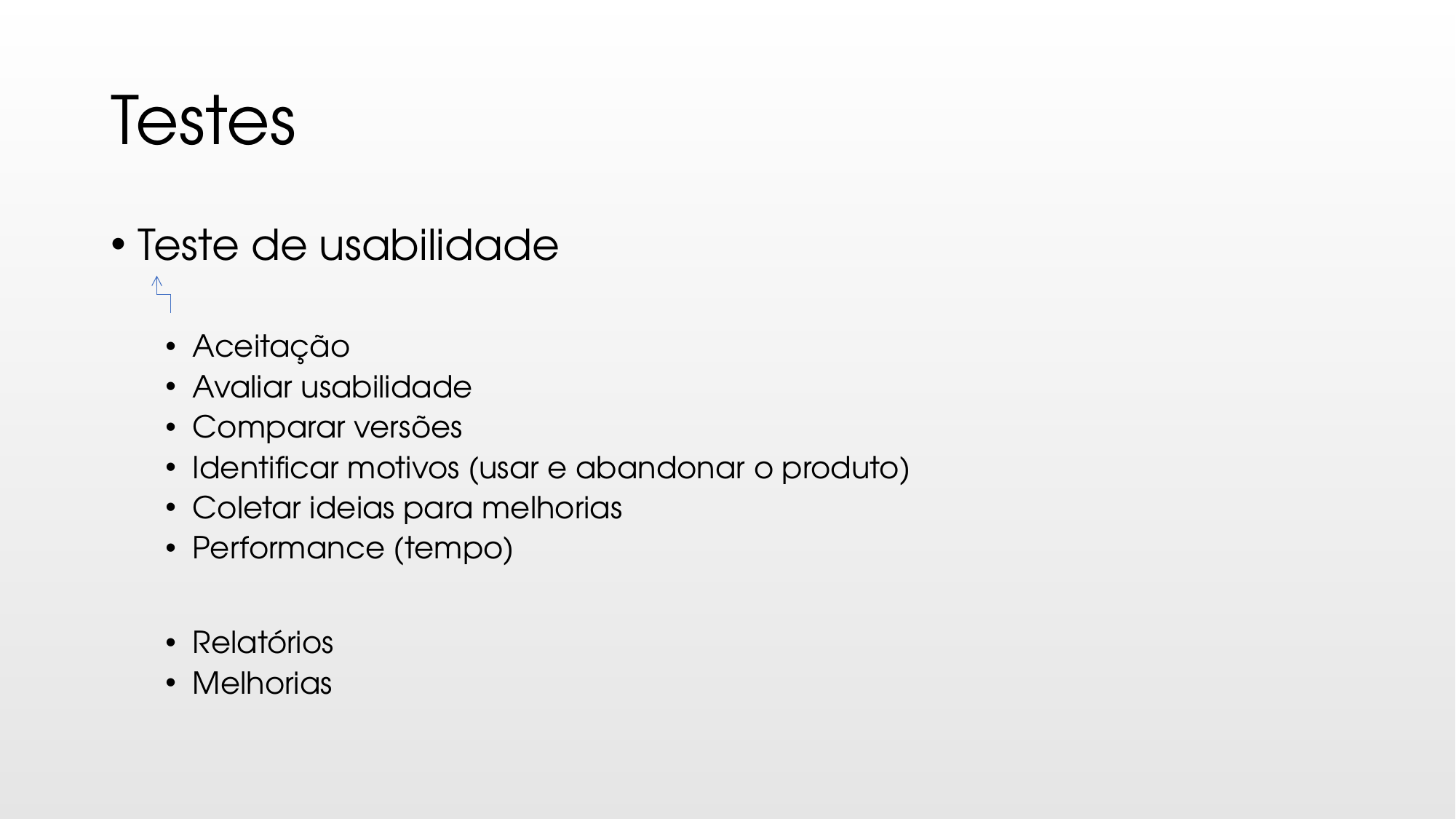

# Testes
Teste de usabilidade

Aceitação
Avaliar usabilidade
Comparar versões
Identificar motivos (usar e abandonar o produto)
Coletar ideias para melhorias
Performance (tempo)

Relatórios
Melhorias